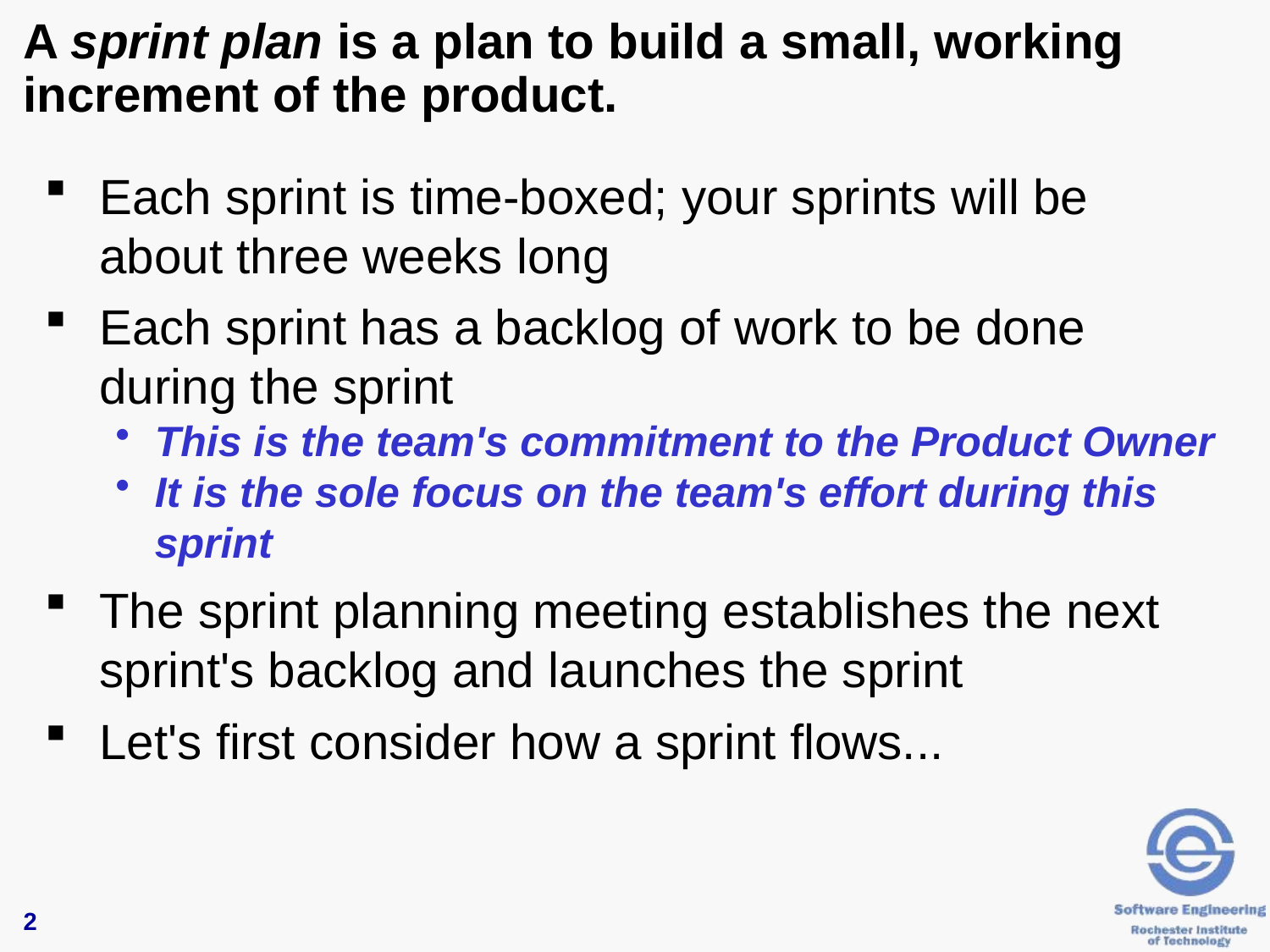

# A sprint plan is a plan to build a small, working increment of the product.
Each sprint is time-boxed; your sprints will be about three weeks long
Each sprint has a backlog of work to be done during the sprint
This is the team's commitment to the Product Owner
It is the sole focus on the team's effort during this sprint
The sprint planning meeting establishes the next sprint's backlog and launches the sprint
Let's first consider how a sprint flows...
2